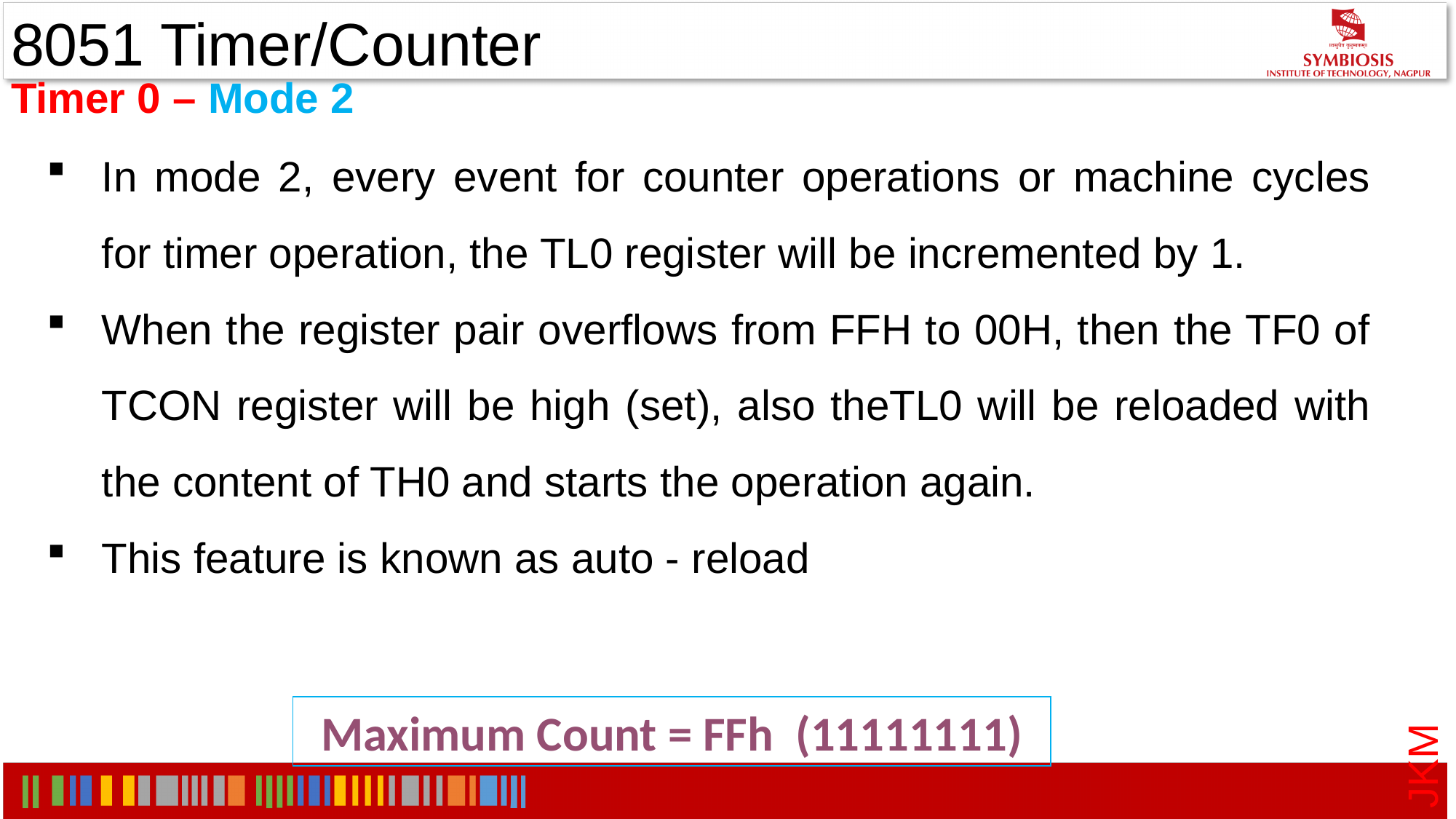

8051 Timer/Counter
Timer 0 – Mode 2
In mode 2, every event for counter operations or machine cycles for timer operation, the TL0 register will be incremented by 1.
When the register pair overflows from FFH to 00H, then the TF0 of TCON register will be high (set), also theTL0 will be reloaded with the content of TH0 and starts the operation again.
This feature is known as auto - reload
Maximum Count = FFh  (11111111)